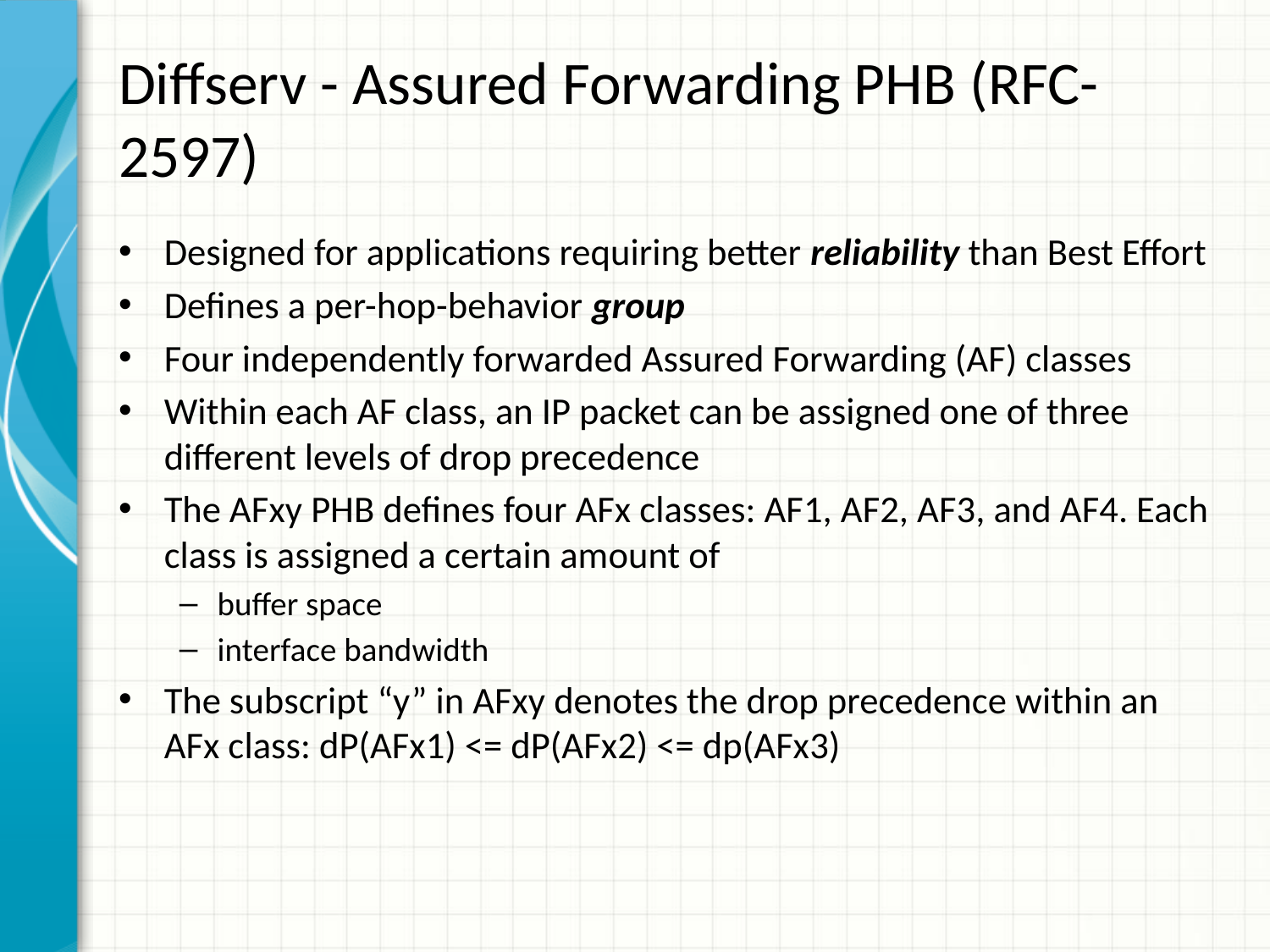

# Diffserv - Assured Forwarding PHB (RFC-2597)
Designed for applications requiring better reliability than Best Effort
Defines a per-hop-behavior group
Four independently forwarded Assured Forwarding (AF) classes
Within each AF class, an IP packet can be assigned one of three different levels of drop precedence
The AFxy PHB defines four AFx classes: AF1, AF2, AF3, and AF4. Each class is assigned a certain amount of
buffer space
interface bandwidth
The subscript “y” in AFxy denotes the drop precedence within an AFx class: dP(AFx1) <= dP(AFx2) <= dp(AFx3)